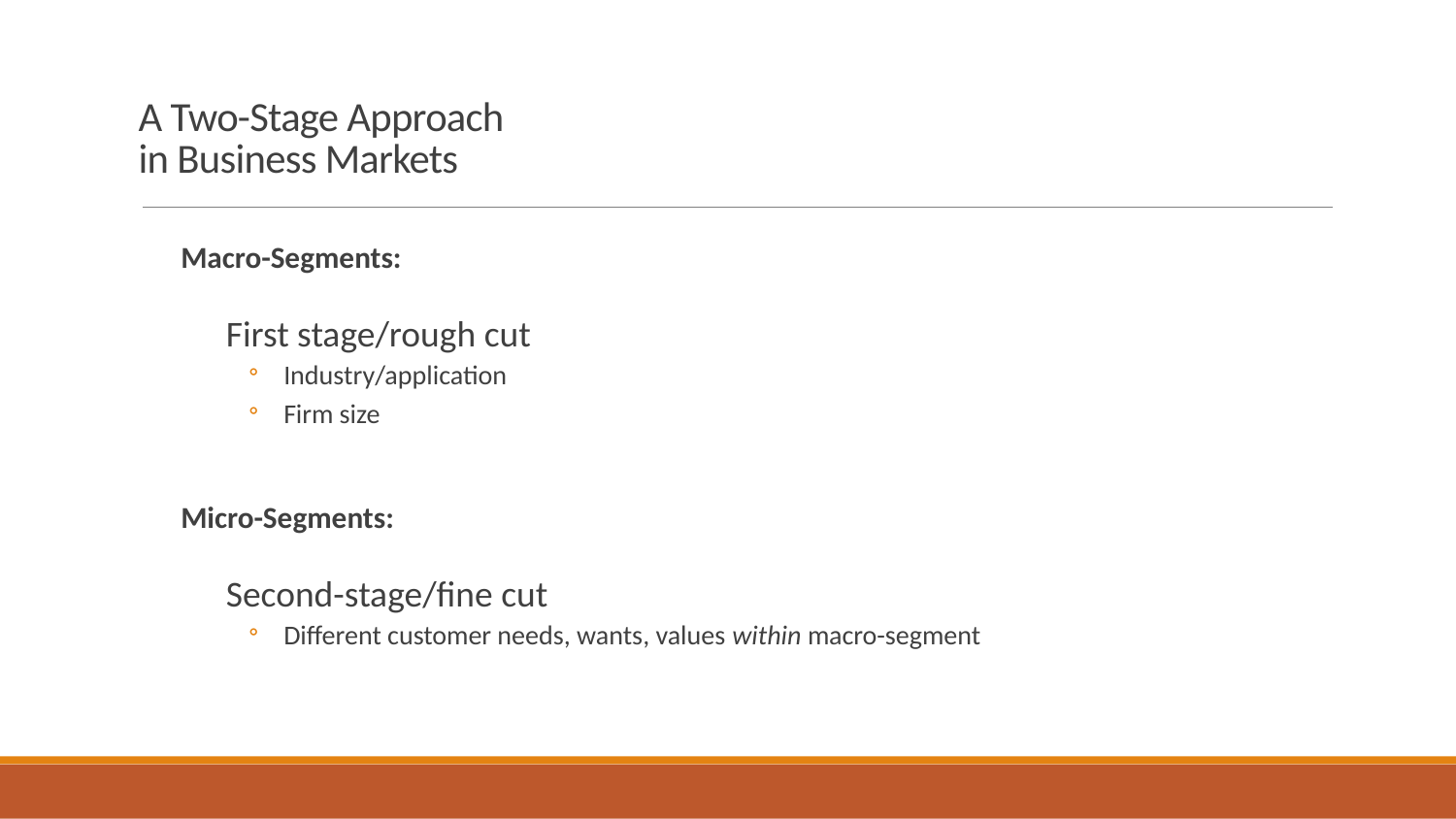

# A Two-Stage Approach in Business Markets
Macro-Segments:
First stage/rough cut
Industry/application
Firm size
Micro-Segments:
Second-stage/fine cut
Different customer needs, wants, values within macro-segment